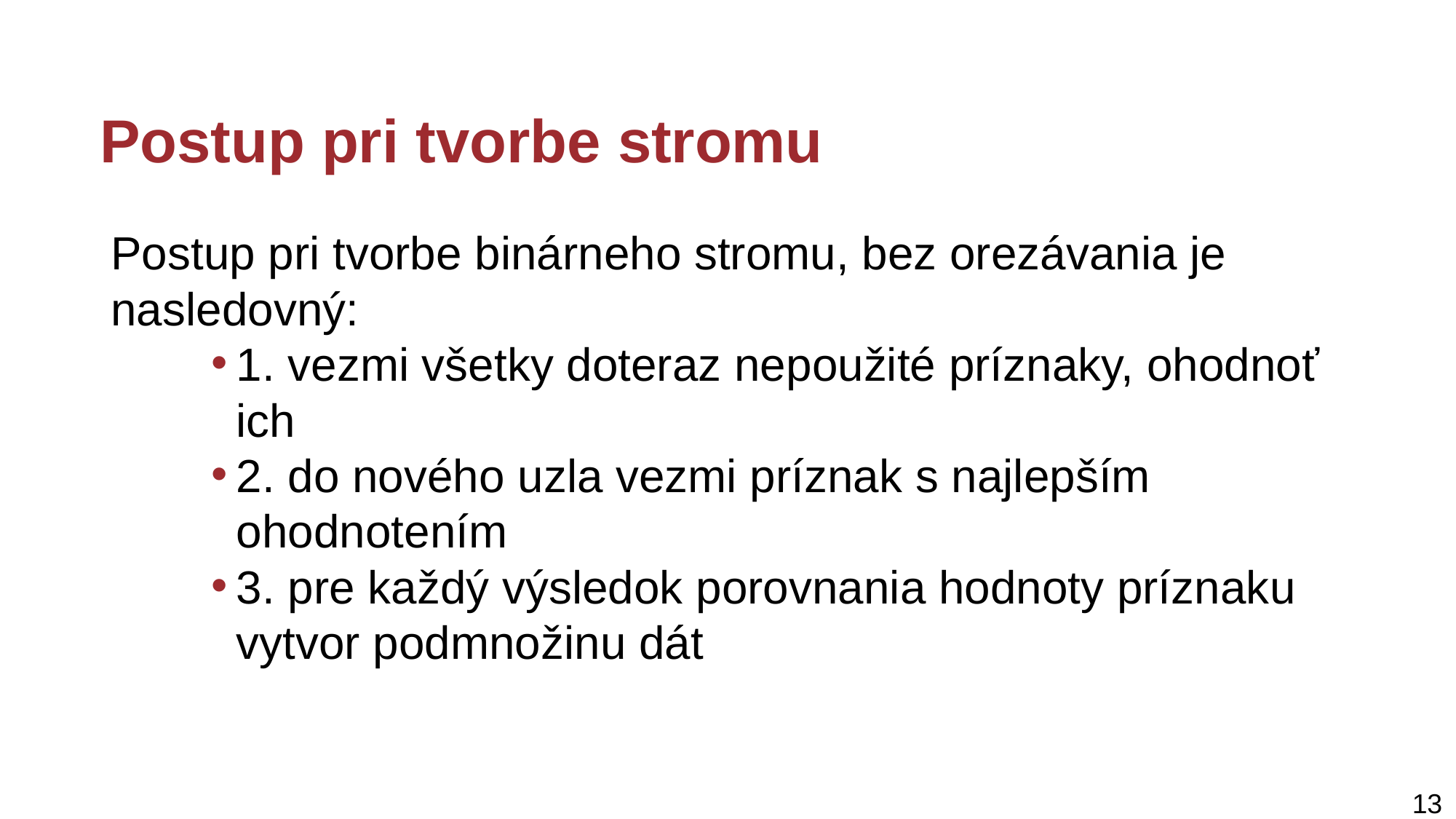

# Postup pri tvorbe stromu
Postup pri tvorbe binárneho stromu, bez orezávania je nasledovný:
1. vezmi všetky doteraz nepoužité príznaky, ohodnoť ich
2. do nového uzla vezmi príznak s najlepším ohodnotením
3. pre každý výsledok porovnania hodnoty príznaku vytvor podmnožinu dát